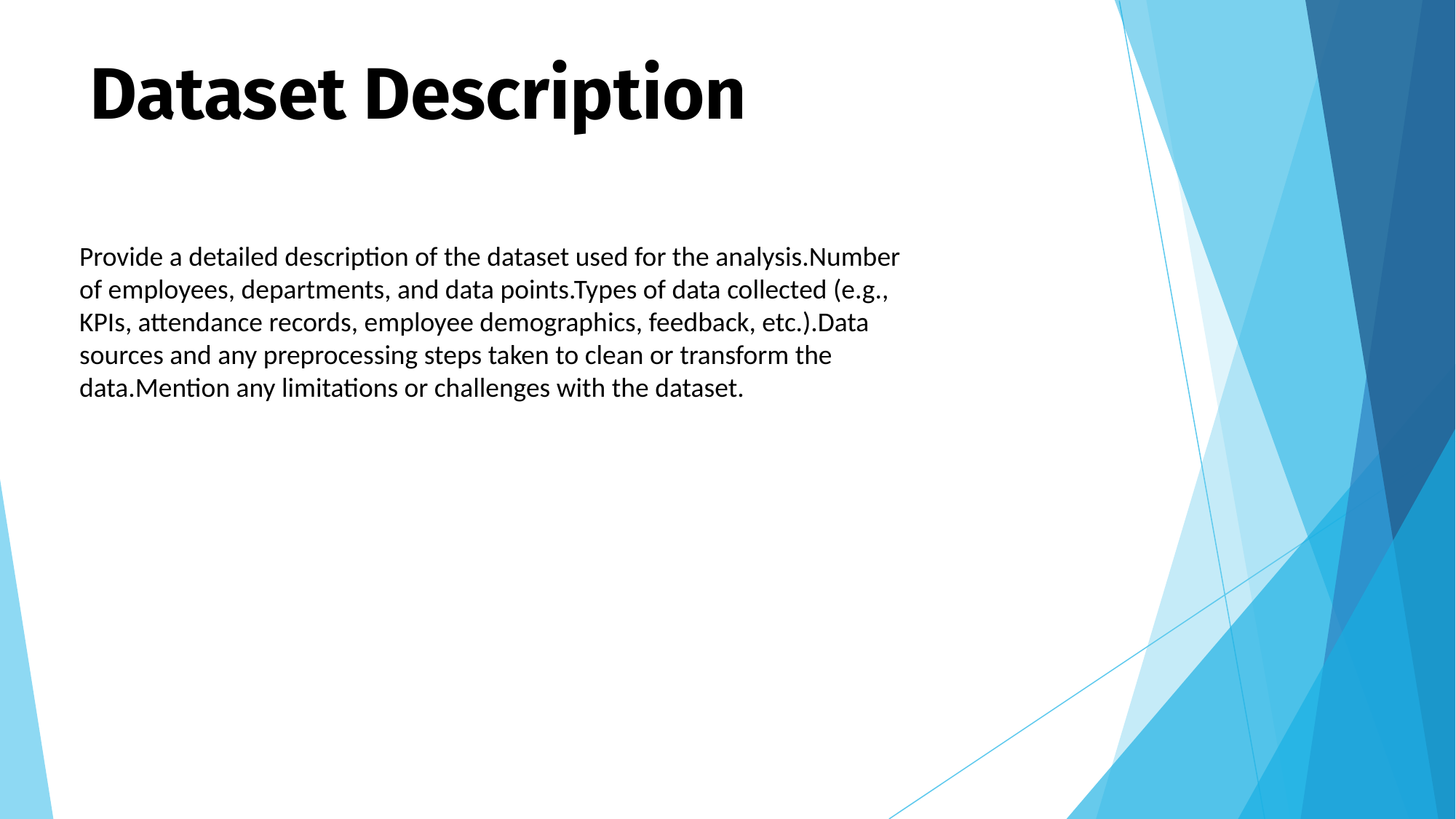

# Dataset Description
Provide a detailed description of the dataset used for the analysis.Number of employees, departments, and data points.Types of data collected (e.g., KPIs, attendance records, employee demographics, feedback, etc.).Data sources and any preprocessing steps taken to clean or transform the data.Mention any limitations or challenges with the dataset.